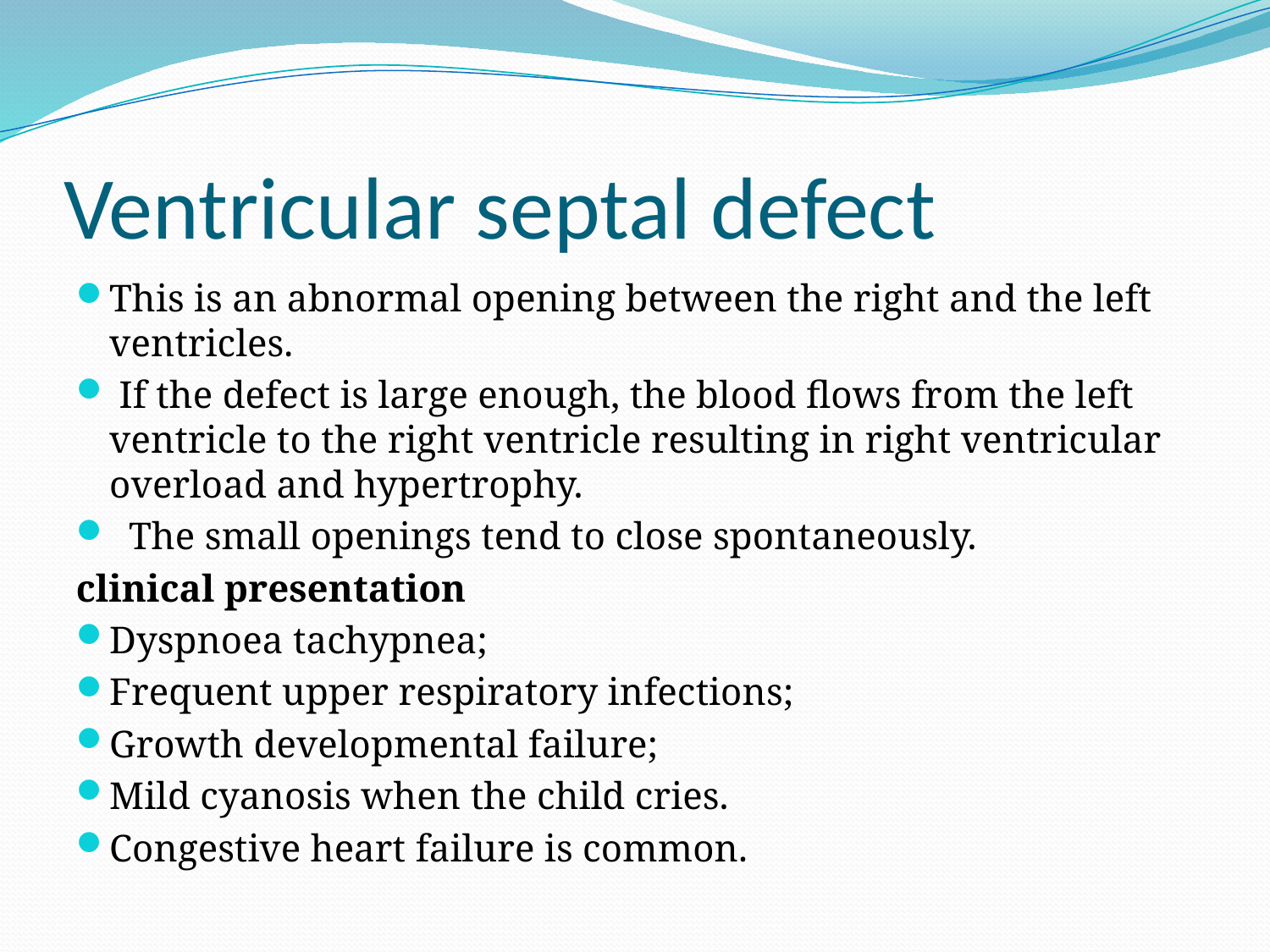

# Ventricular septal defect
This is an abnormal opening between the right and the left ventricles.
 If the defect is large enough, the blood flows from the left ventricle to the right ventricle resulting in right ventricular overload and hypertrophy.
  The small openings tend to close spontaneously.
clinical presentation
Dyspnoea tachypnea;
Frequent upper respiratory infections;
Growth developmental failure;
Mild cyanosis when the child cries.
Congestive heart failure is common.